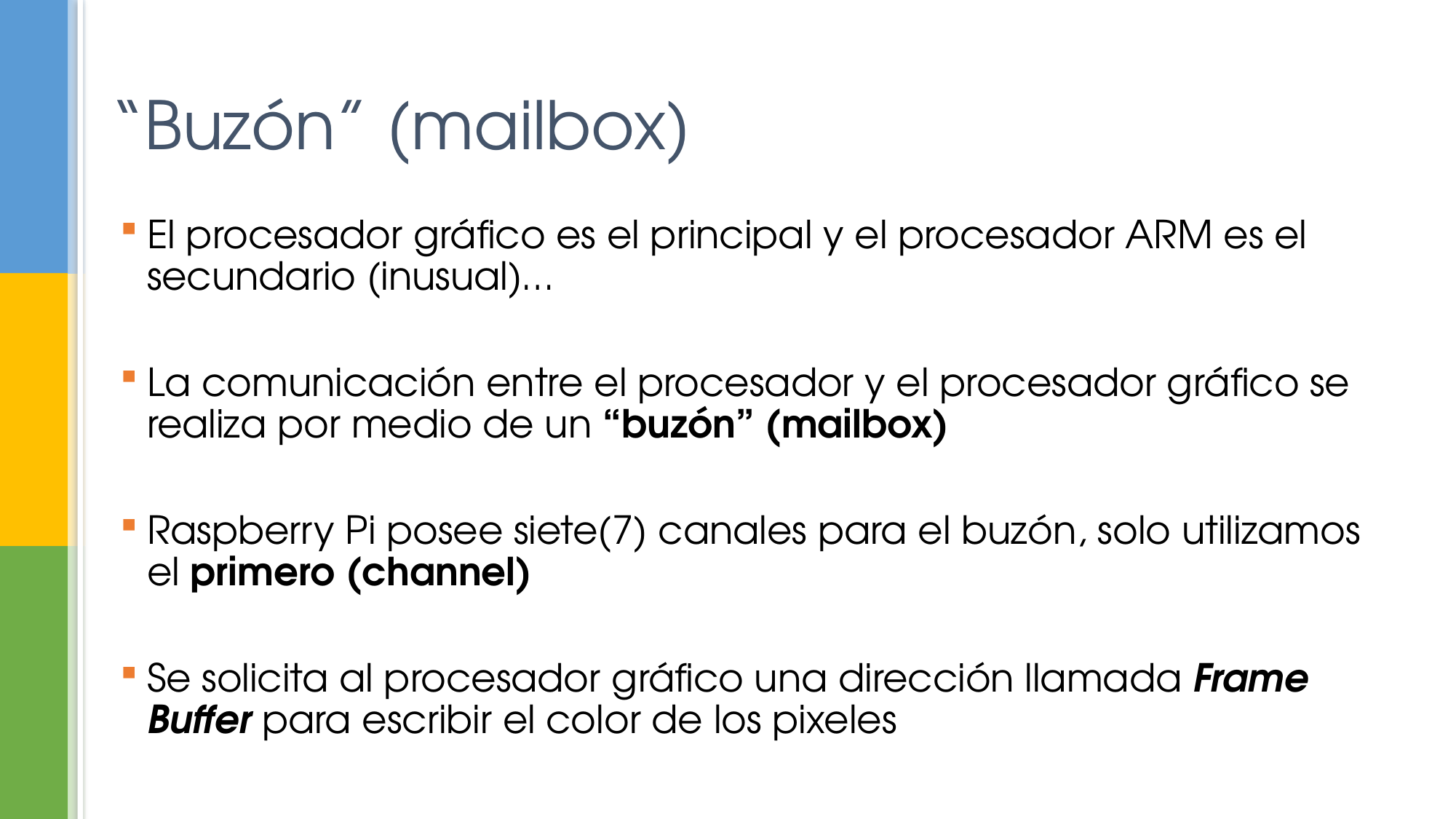

# “Buzón” (mailbox)
El procesador gráfico es el principal y el procesador ARM es el secundario (inusual)…

La comunicación entre el procesador y el procesador gráfico se realiza por medio de un “buzón” (mailbox)

Raspberry Pi posee siete(7) canales para el buzón, solo utilizamos el primero (channel)

Se solicita al procesador gráfico una dirección llamada Frame Buffer para escribir el color de los pixeles